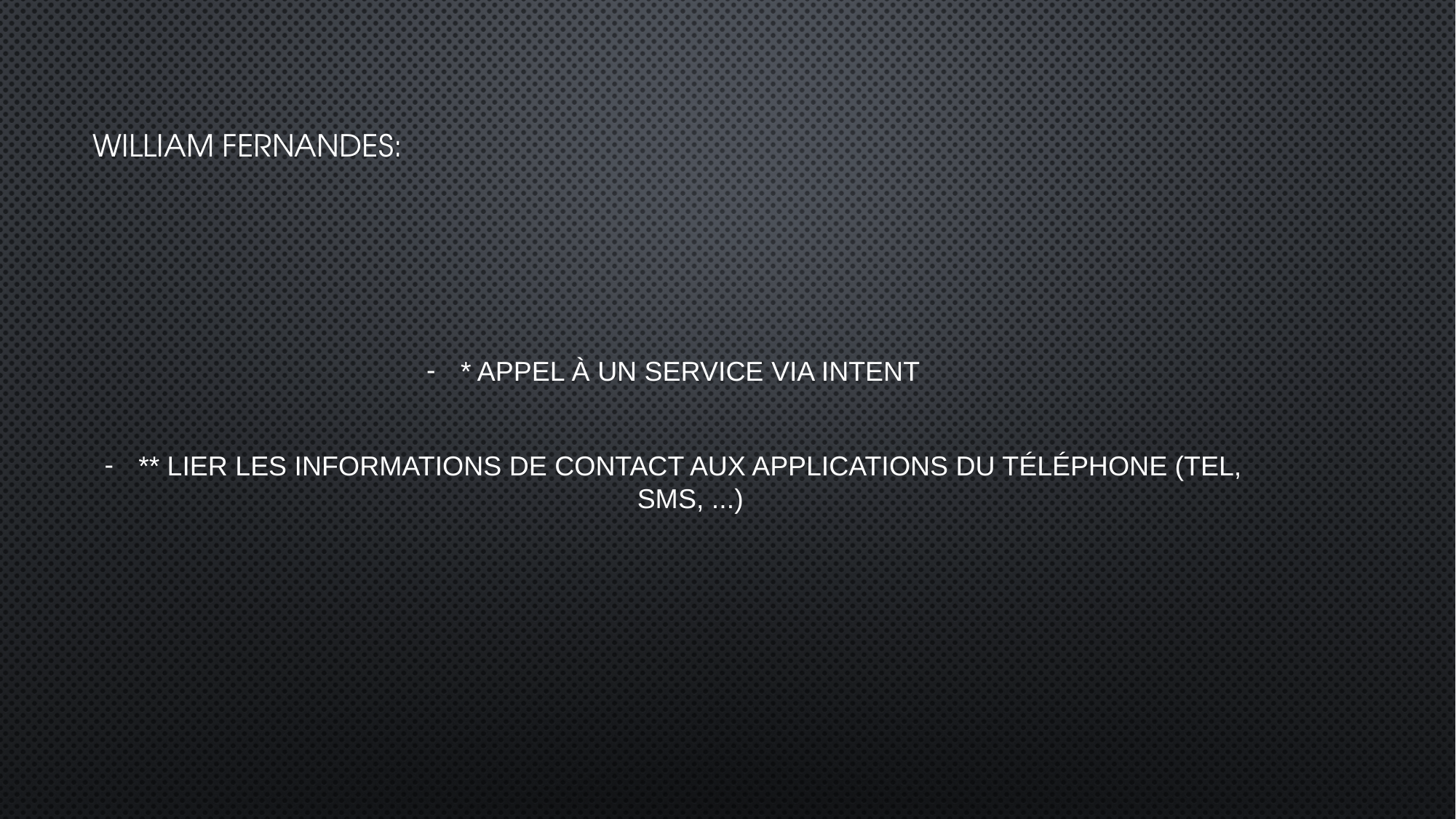

William Fernandes:

* Appel à un service via Intent

** Lier les informations de contact aux applications du téléphone (tel, sms, ...)